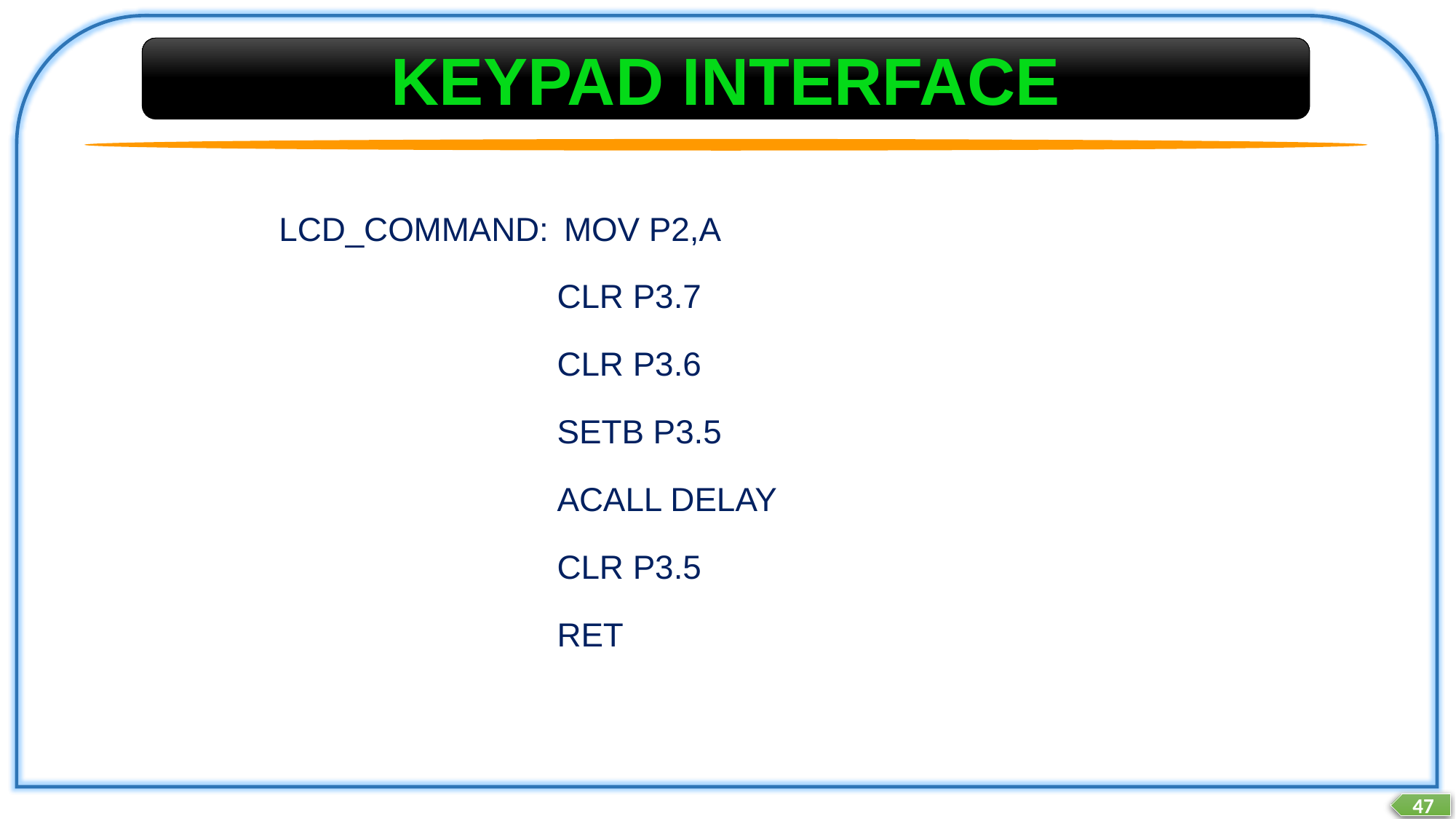

KEYPAD INTERFACE

LCD_COMMAND:	MOV P2,A
CLR P3.7
CLR P3.6
SETB P3.5
ACALL DELAY
CLR P3.5
RET
47